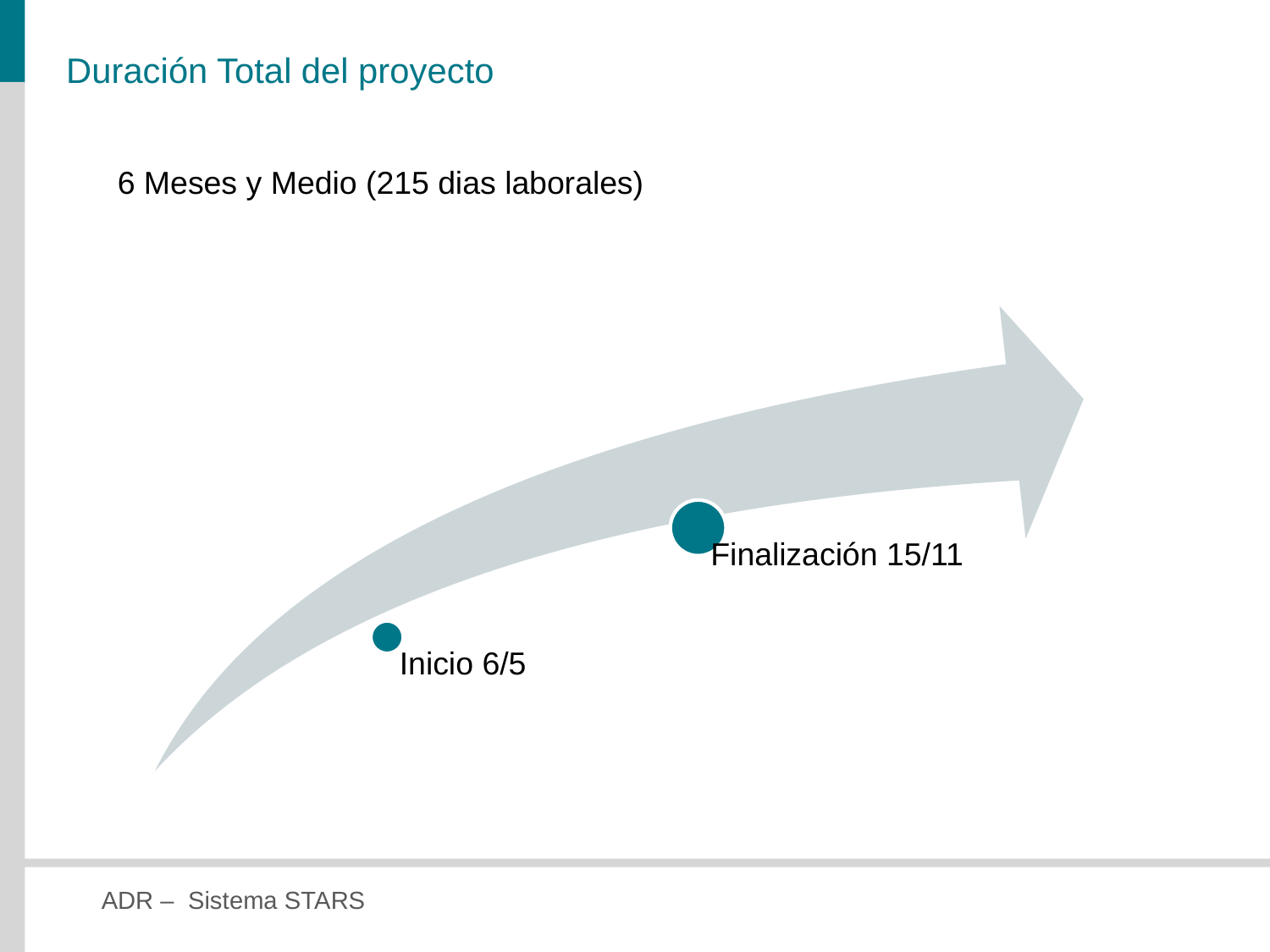

# Duración Total del proyecto
6 Meses y Medio (215 dias laborales)

Finalización 15/11
Inicio 6/5